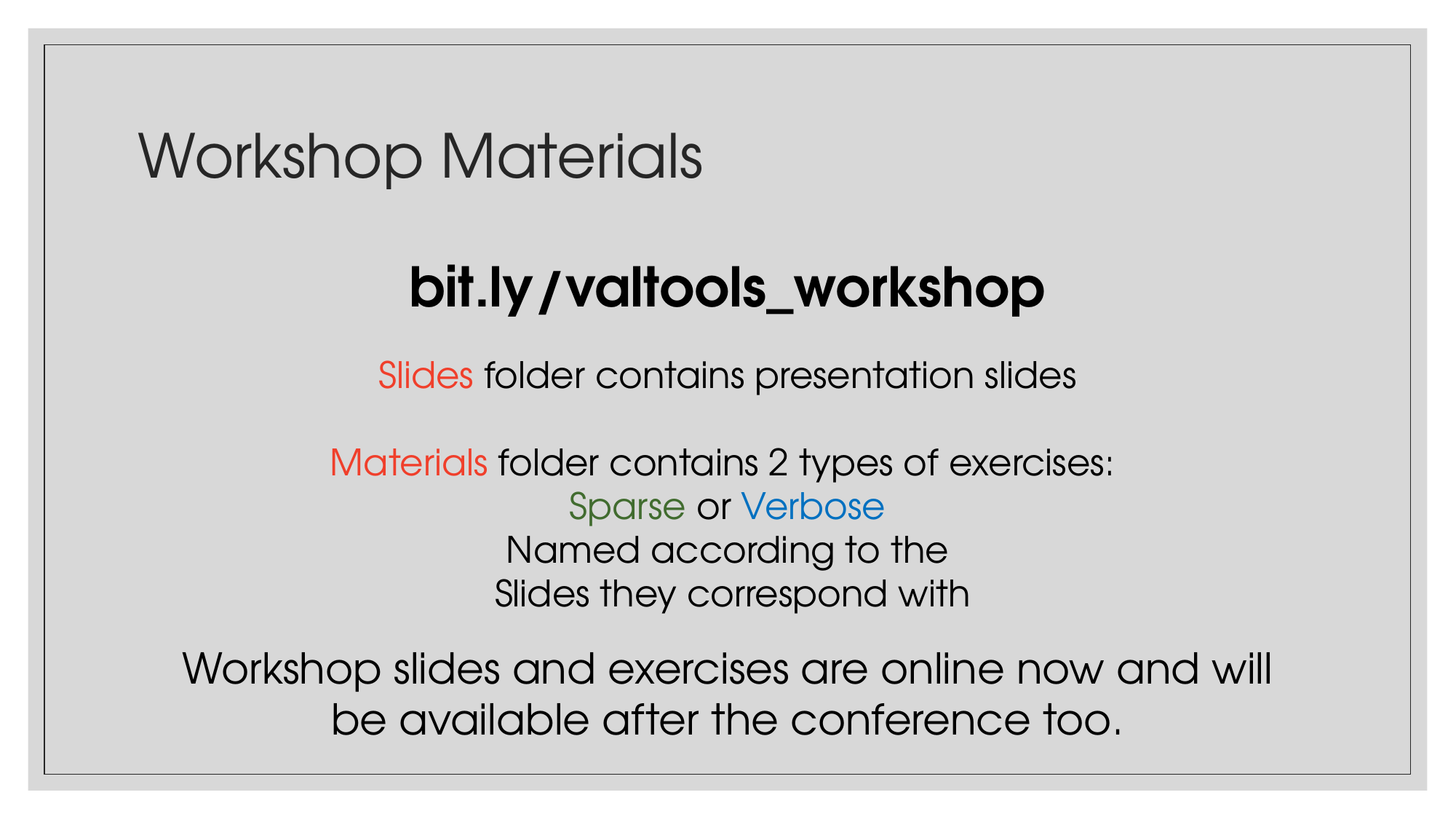

# Workshop Materials
bit.ly/valtools_workshop

Slides folder contains presentation slides

Materials folder contains 2 types of exercises:
Sparse or Verbose
Named according to the
 Slides they correspond with

Workshop slides and exercises are online now and will be available after the conference too.